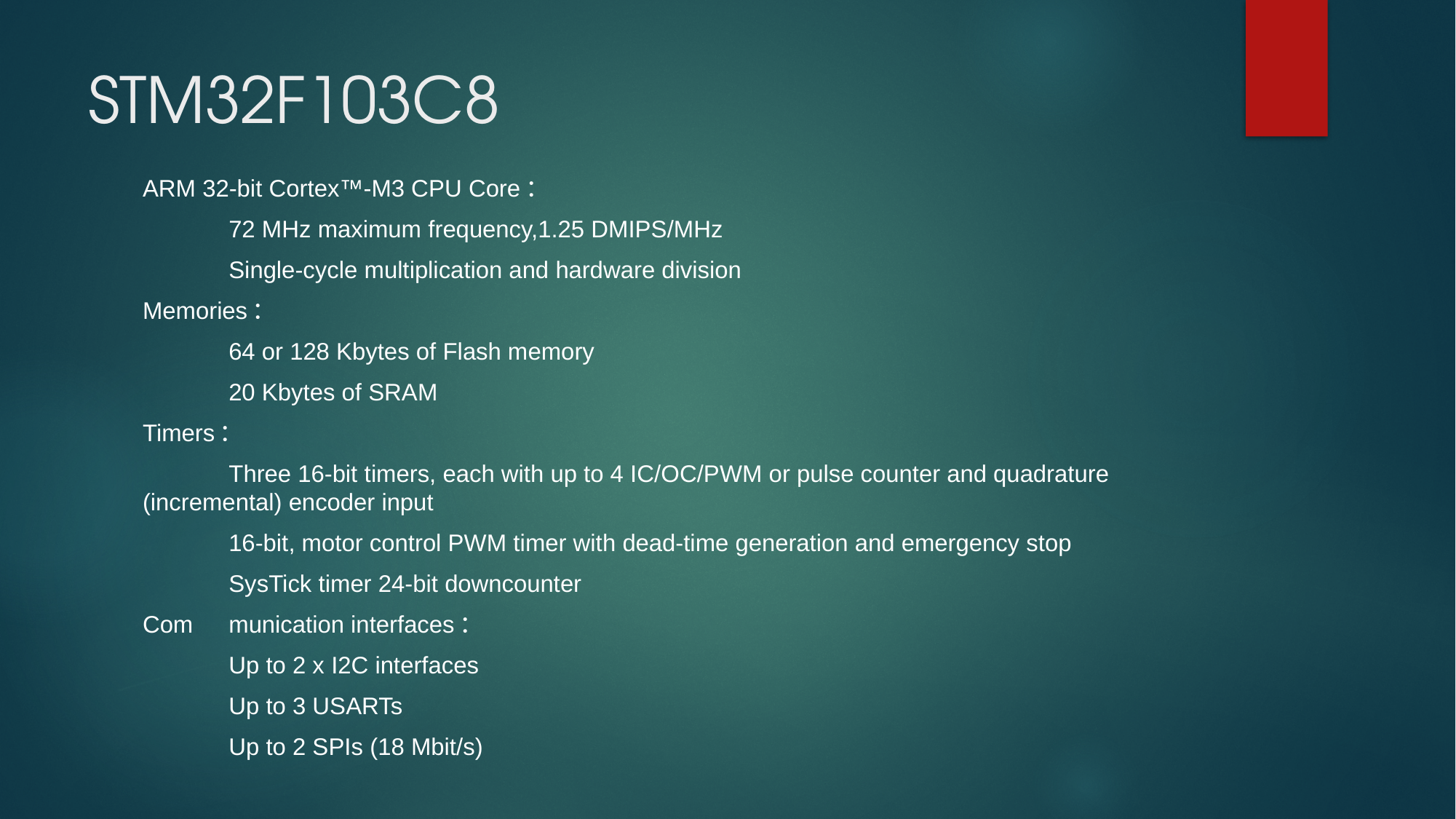

# STM32F103C8
ARM 32-bit Cortex™-M3 CPU Core：
	72 MHz maximum frequency,1.25 DMIPS/MHz
	Single-cycle multiplication and hardware division
Memories：
	64 or 128 Kbytes of Flash memory
	20 Kbytes of SRAM
Timers：
	Three 16-bit timers, each with up to 4 IC/OC/PWM or pulse counter and quadrature (incremental) encoder input
	16-bit, motor control PWM timer with dead-time generation and emergency stop
	SysTick timer 24-bit downcounter
Com	munication interfaces：
	Up to 2 x I2C interfaces
	Up to 3 USARTs
	Up to 2 SPIs (18 Mbit/s)